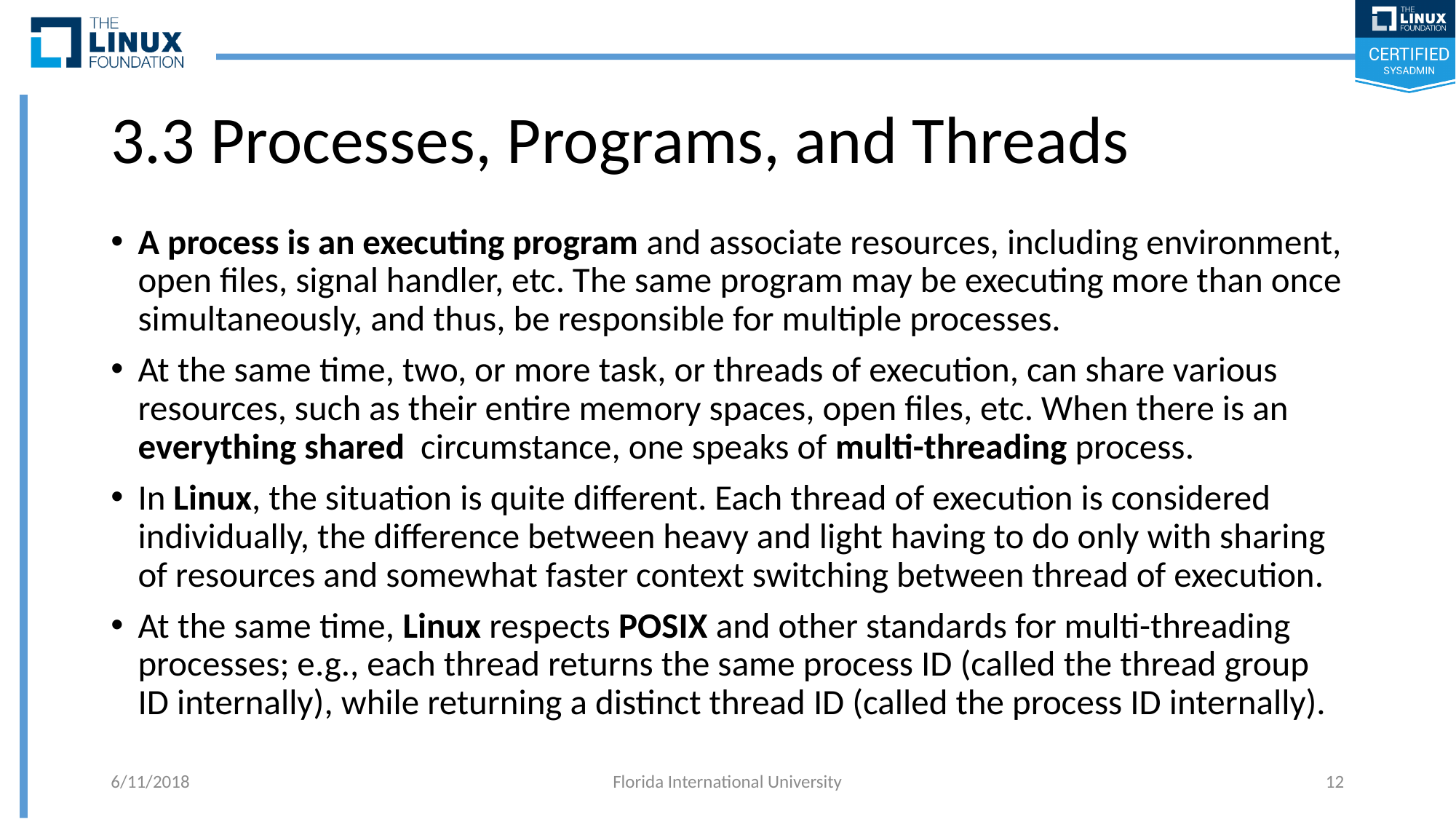

# 3.3 Processes, Programs, and Threads
A process is an executing program and associate resources, including environment, open files, signal handler, etc. The same program may be executing more than once simultaneously, and thus, be responsible for multiple processes.
At the same time, two, or more task, or threads of execution, can share various resources, such as their entire memory spaces, open files, etc. When there is an everything shared  circumstance, one speaks of multi-threading process.
In Linux, the situation is quite different. Each thread of execution is considered individually, the difference between heavy and light having to do only with sharing of resources and somewhat faster context switching between thread of execution.
At the same time, Linux respects POSIX and other standards for multi-threading processes; e.g., each thread returns the same process ID (called the thread group ID internally), while returning a distinct thread ID (called the process ID internally).
6/11/2018
Florida International University
12